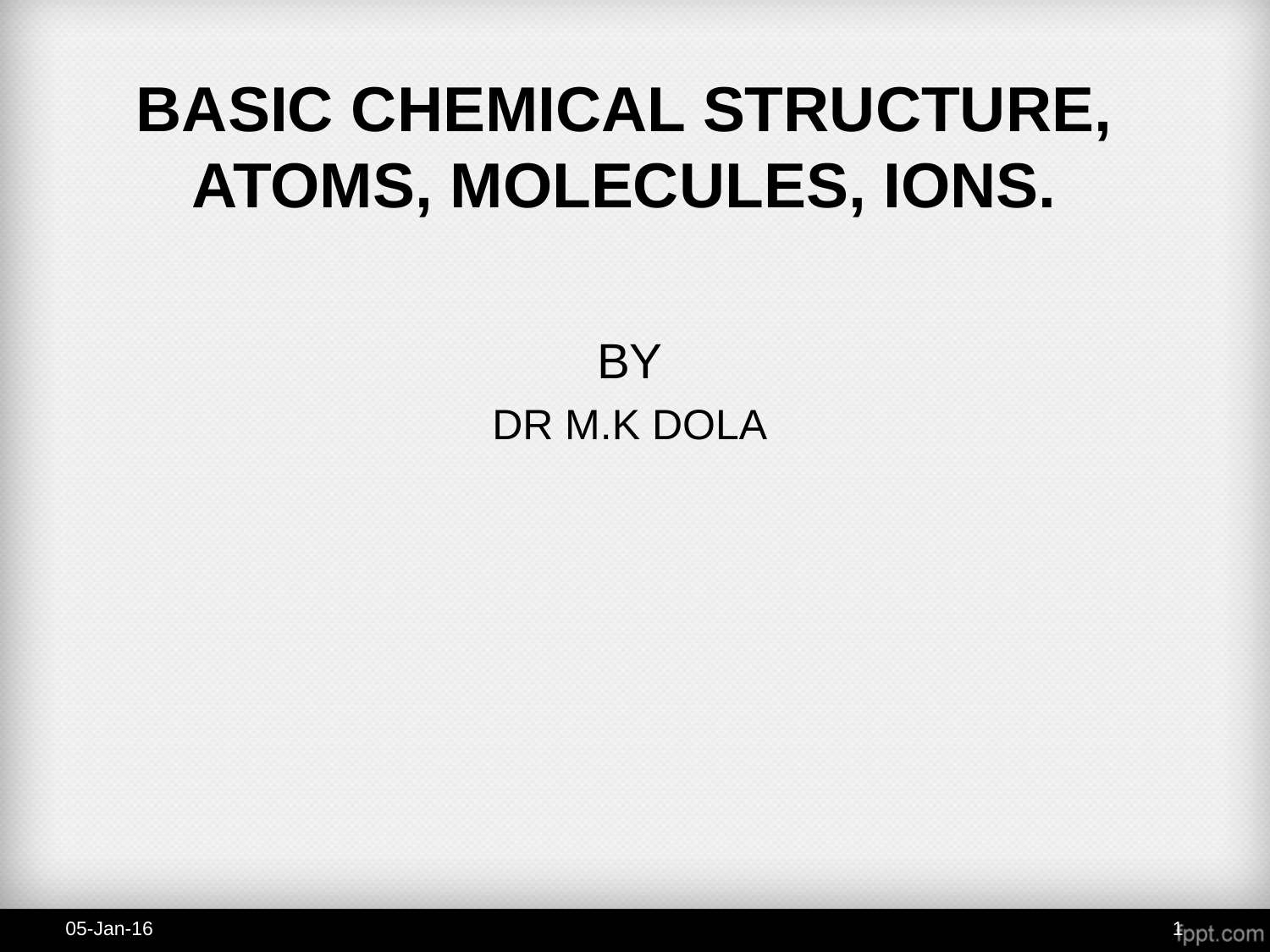

# BASIC CHEMICAL STRUCTURE, ATOMS, MOLECULES, IONS.

BY
DR M.K DOLA
05-Jan-16
1